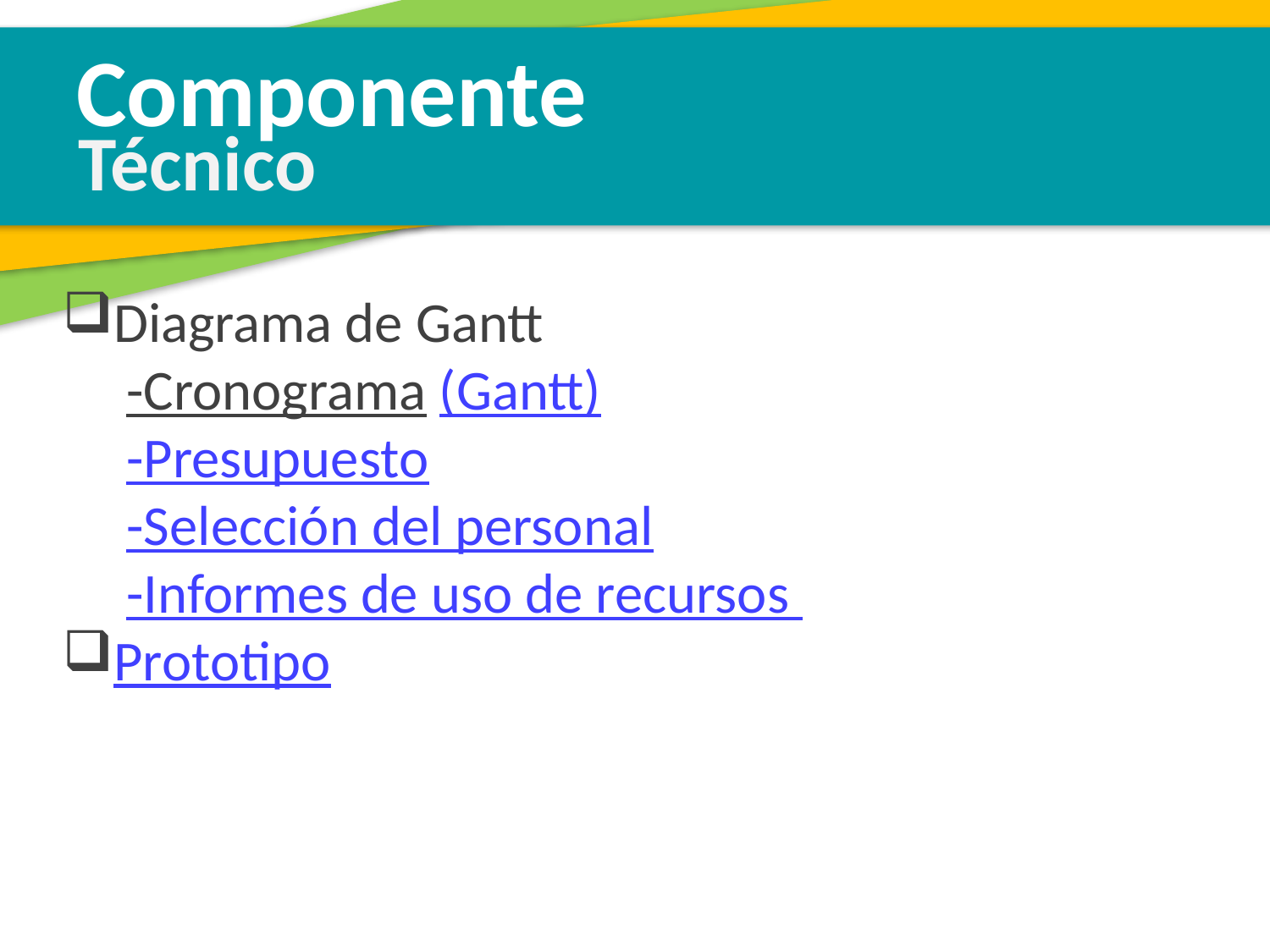

Componente
Técnico
Diagrama de Gantt
-Cronograma (Gantt)
-Presupuesto
-Selección del personal
-Informes de uso de recursos
Prototipo